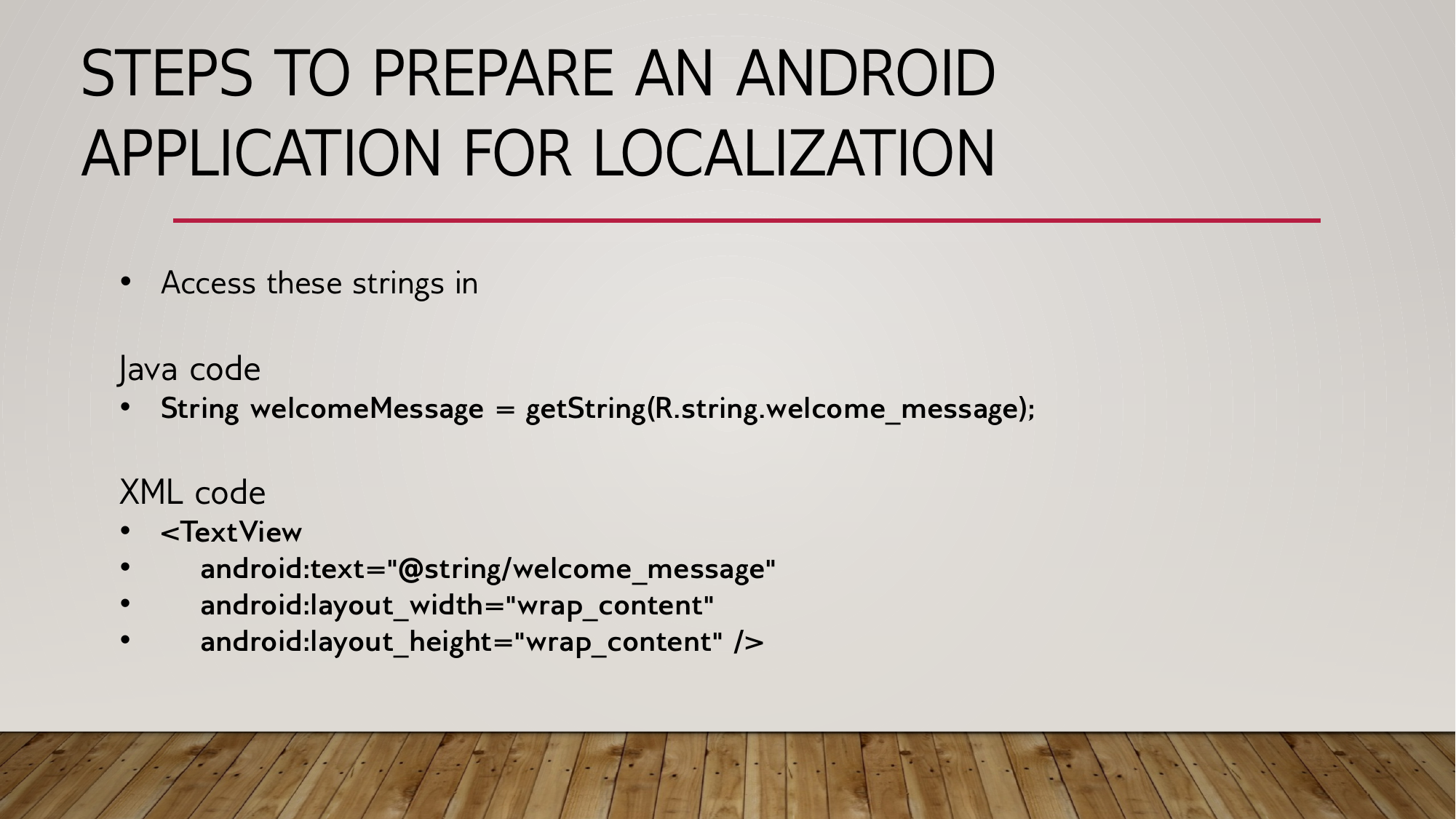

# Steps to Prepare an Android Application for Localization
Access these strings in

Java code
String welcomeMessage = getString(R.string.welcome_message);

XML code
<TextView
    android:text="@string/welcome_message"
    android:layout_width="wrap_content"
    android:layout_height="wrap_content" />